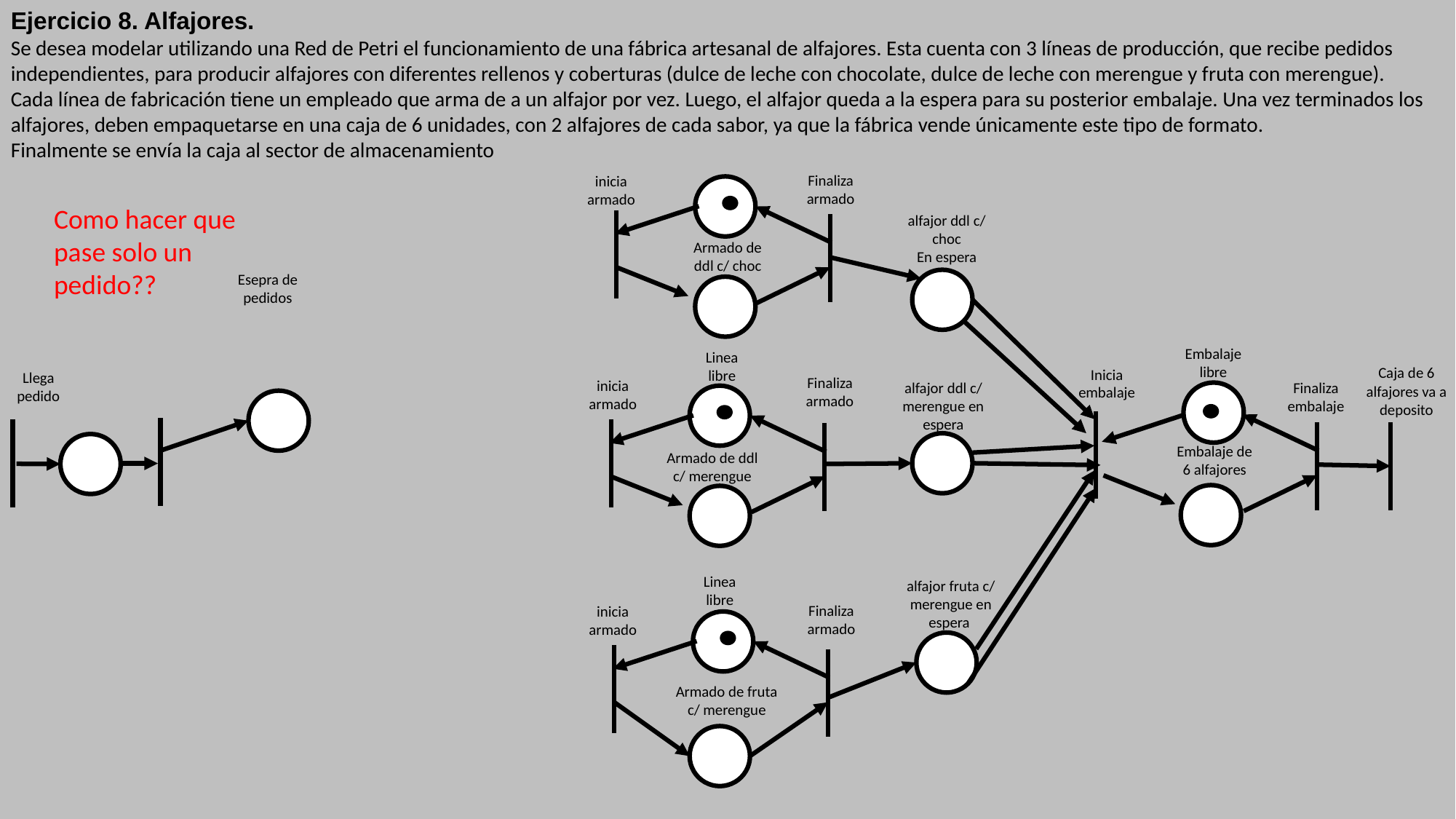

Ejercicio 8. Alfajores.
Se desea modelar utilizando una Red de Petri el funcionamiento de una fábrica artesanal de alfajores. Esta cuenta con 3 líneas de producción, que recibe pedidos independientes, para producir alfajores con diferentes rellenos y coberturas (dulce de leche con chocolate, dulce de leche con merengue y fruta con merengue).
Cada línea de fabricación tiene un empleado que arma de a un alfajor por vez. Luego, el alfajor queda a la espera para su posterior embalaje. Una vez terminados los alfajores, deben empaquetarse en una caja de 6 unidades, con 2 alfajores de cada sabor, ya que la fábrica vende únicamente este tipo de formato.
Finalmente se envía la caja al sector de almacenamiento
Finaliza armado

inicia armado

Como hacer que pase solo un pedido??
alfajor ddl c/ choc
En espera
Armado de ddl c/ choc

Esepra de pedidos

Embalaje libre

Linea libre

Caja de 6 alfajores va a deposito

Inicia embalaje

Llega pedido
Finaliza armado

inicia armado

alfajor ddl c/ merengue en espera

Finaliza embalaje

Embalaje de 6 alfajores

Armado de ddl c/ merengue

Linea libre

alfajor fruta c/ merengue en espera

Finaliza armado

inicia armado

Armado de fruta c/ merengue